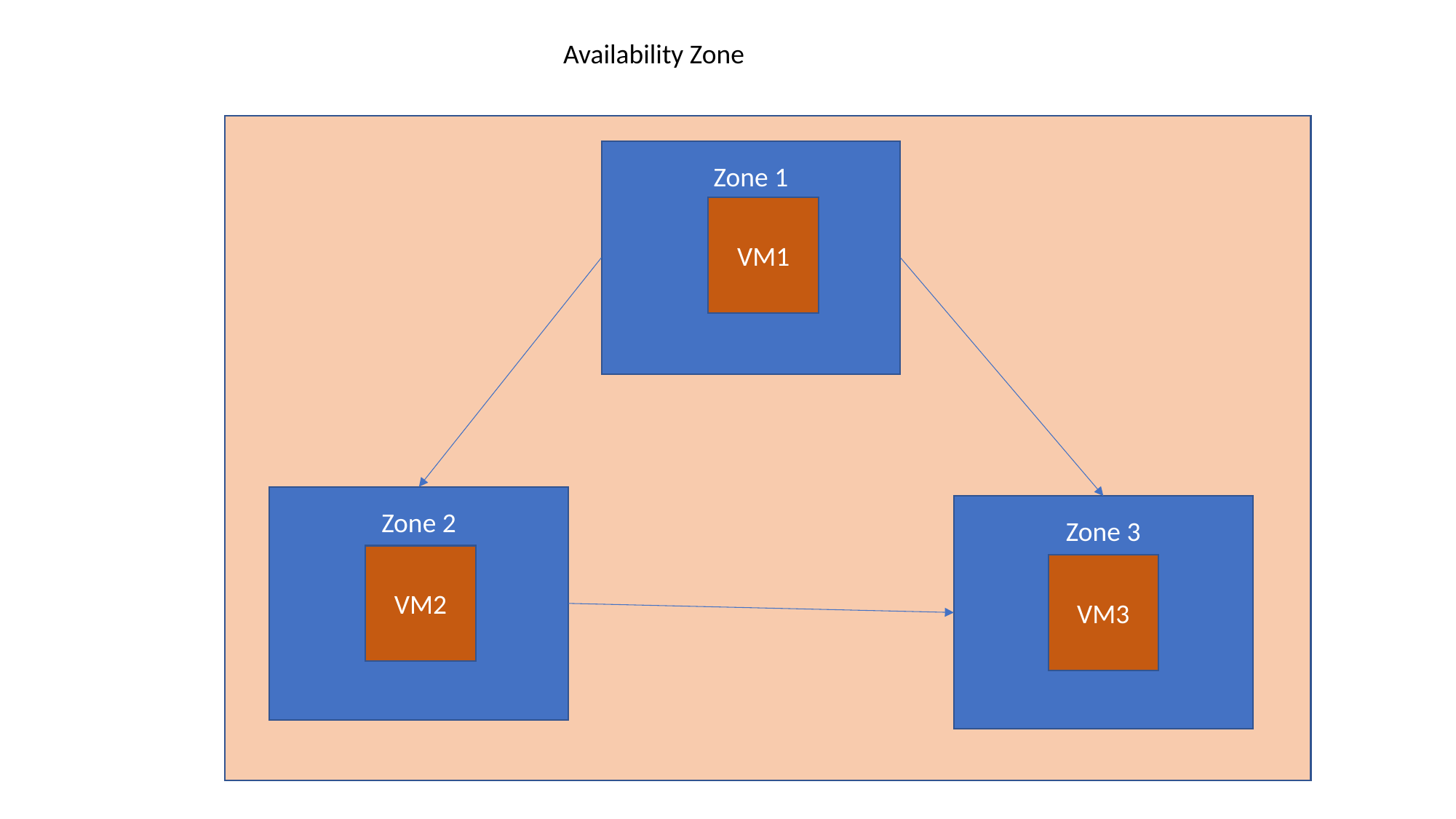

Availability Zone

Zone 1

VM1
Zone 2

Zone 3

VM2
VM3